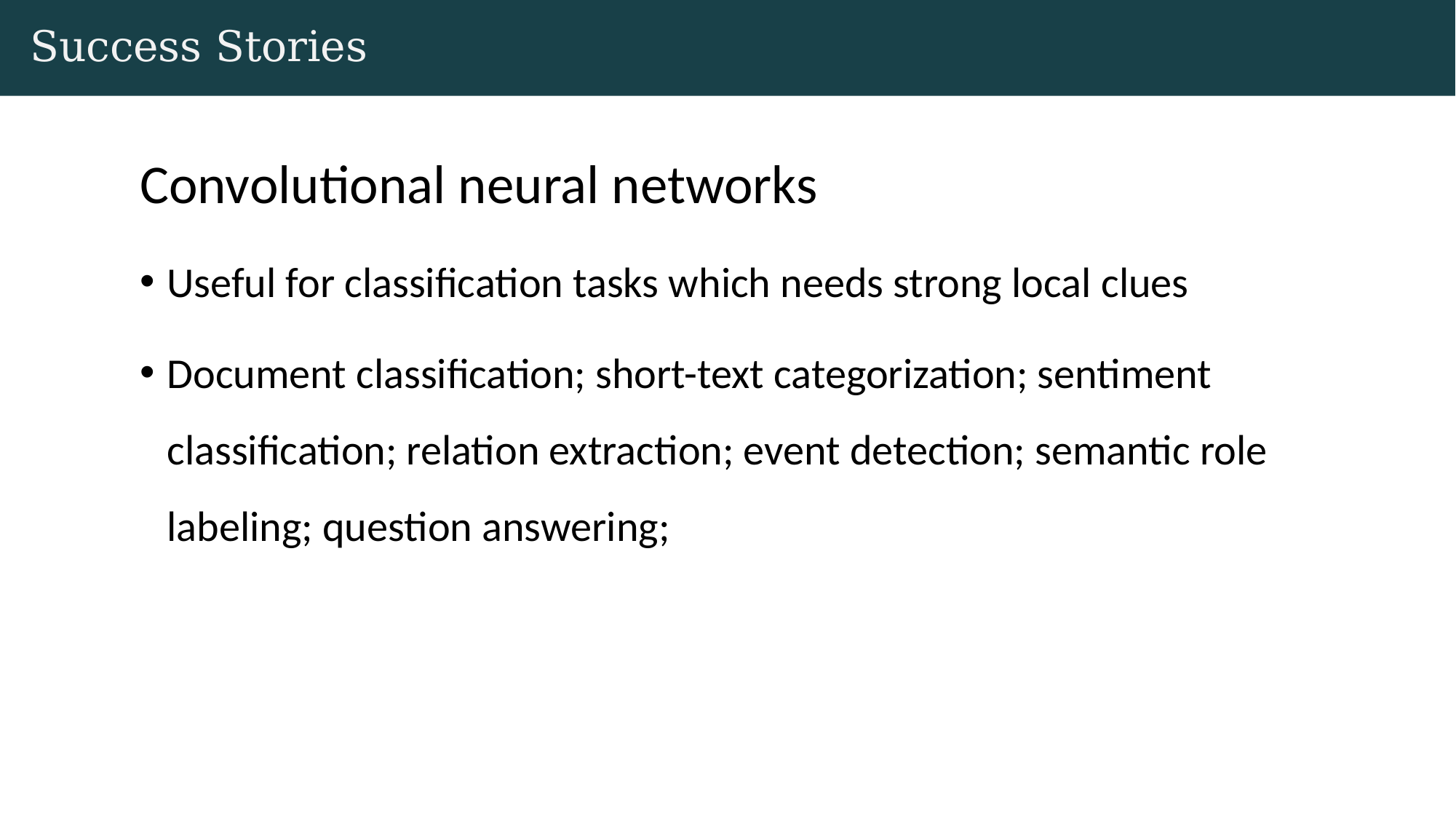

# Success Stories
Convolutional neural networks
Useful for classification tasks which needs strong local clues
Document classification; short-text categorization; sentiment classification; relation extraction; event detection; semantic role labeling; question answering;